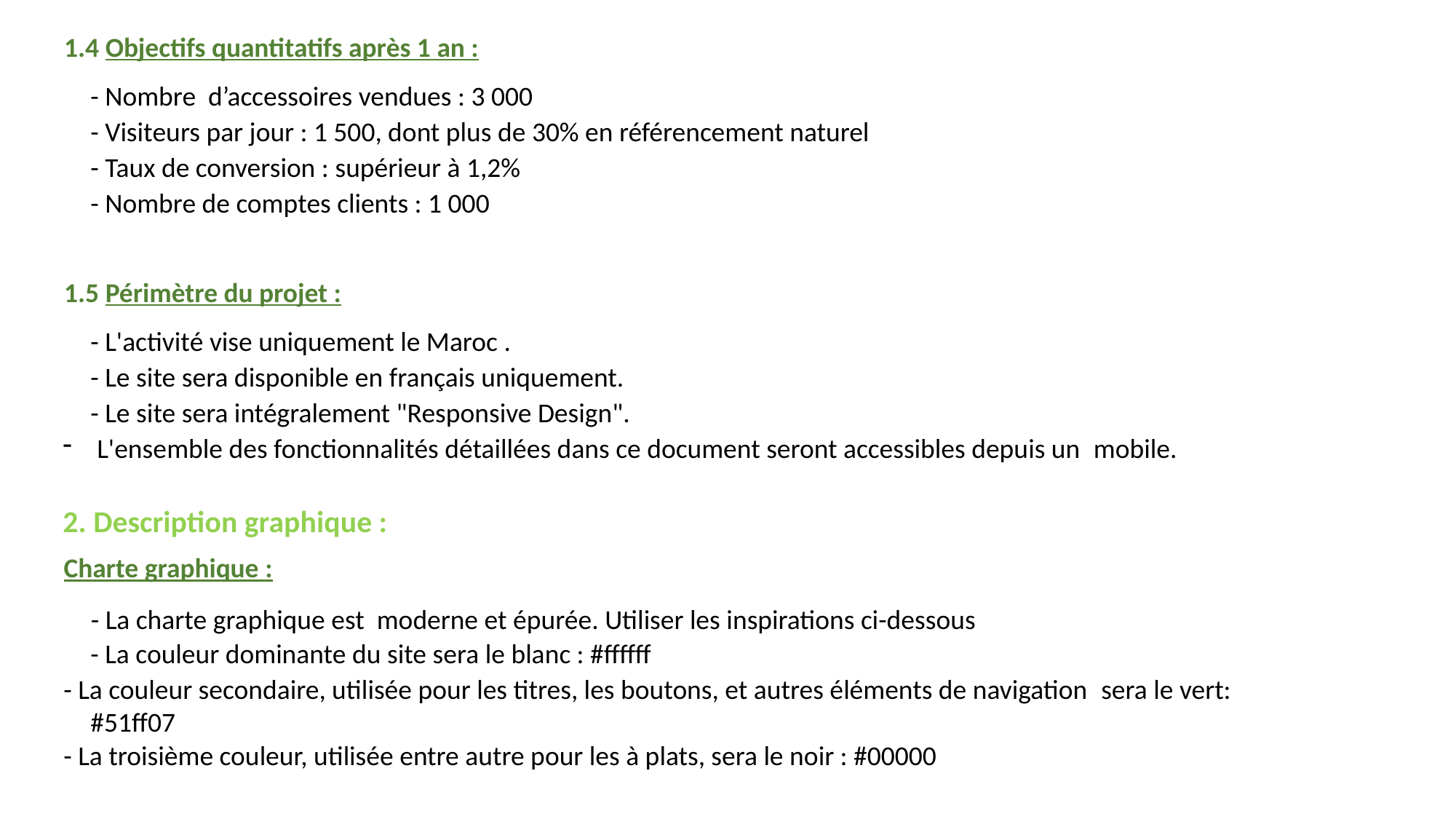

1.4 Objectifs quantitatifs après 1 an :
- Nombre  d’accessoires vendues : 3 000
- Visiteurs par jour : 1 500, dont plus de 30% en référencement naturel
- Taux de conversion : supérieur à 1,2%
- Nombre de comptes clients : 1 000
1.5 Périmètre du projet :
- L'activité vise uniquement le Maroc .
- Le site sera disponible en français uniquement.
- Le site sera intégralement "Responsive Design".
L'ensemble des fonctionnalités détaillées dans ce document seront accessibles depuis un  mobile.

2. Description graphique :
Charte graphique :
- La charte graphique est  moderne et épurée. Utiliser les inspirations ci-dessous
- La couleur dominante du site sera le blanc : #ffffff
- La couleur secondaire, utilisée pour les titres, les boutons, et autres éléments de navigation  sera le vert: #51ff07
- La troisième couleur, utilisée entre autre pour les à plats, sera le noir : #00000